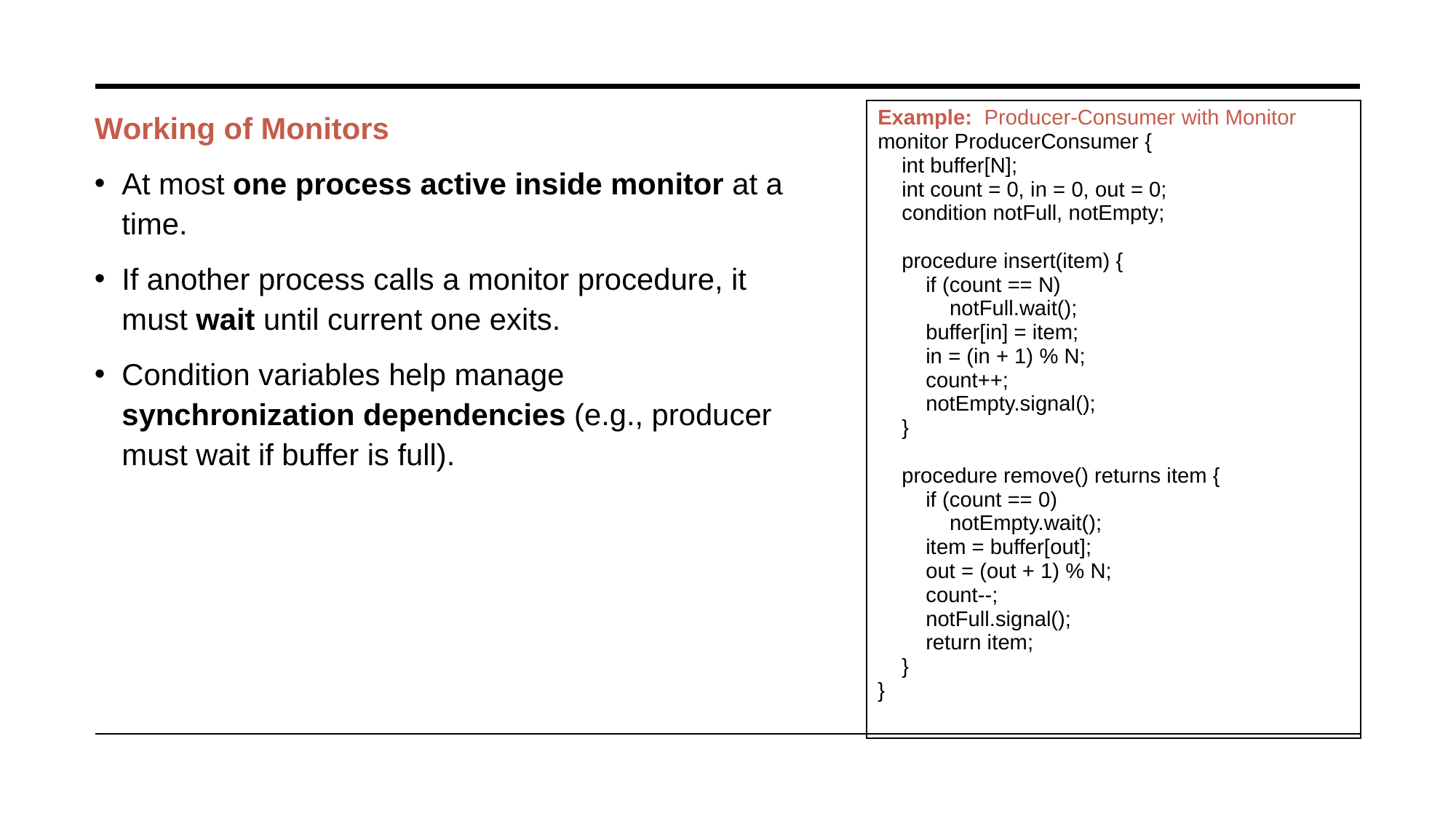

Working of Monitors
At most one process active inside monitor at a time.
If another process calls a monitor procedure, it must wait until current one exits.
Condition variables help manage synchronization dependencies (e.g., producer must wait if buffer is full).

| Example: Producer-Consumer with Monitor monitor ProducerConsumer { int buffer[N]; int count = 0, in = 0, out = 0; condition notFull, notEmpty; procedure insert(item) { if (count == N) notFull.wait(); buffer[in] = item; in = (in + 1) % N; count++; notEmpty.signal(); } procedure remove() returns item { if (count == 0) notEmpty.wait(); item = buffer[out]; out = (out + 1) % N; count--; notFull.signal(); return item; } } |
| --- |